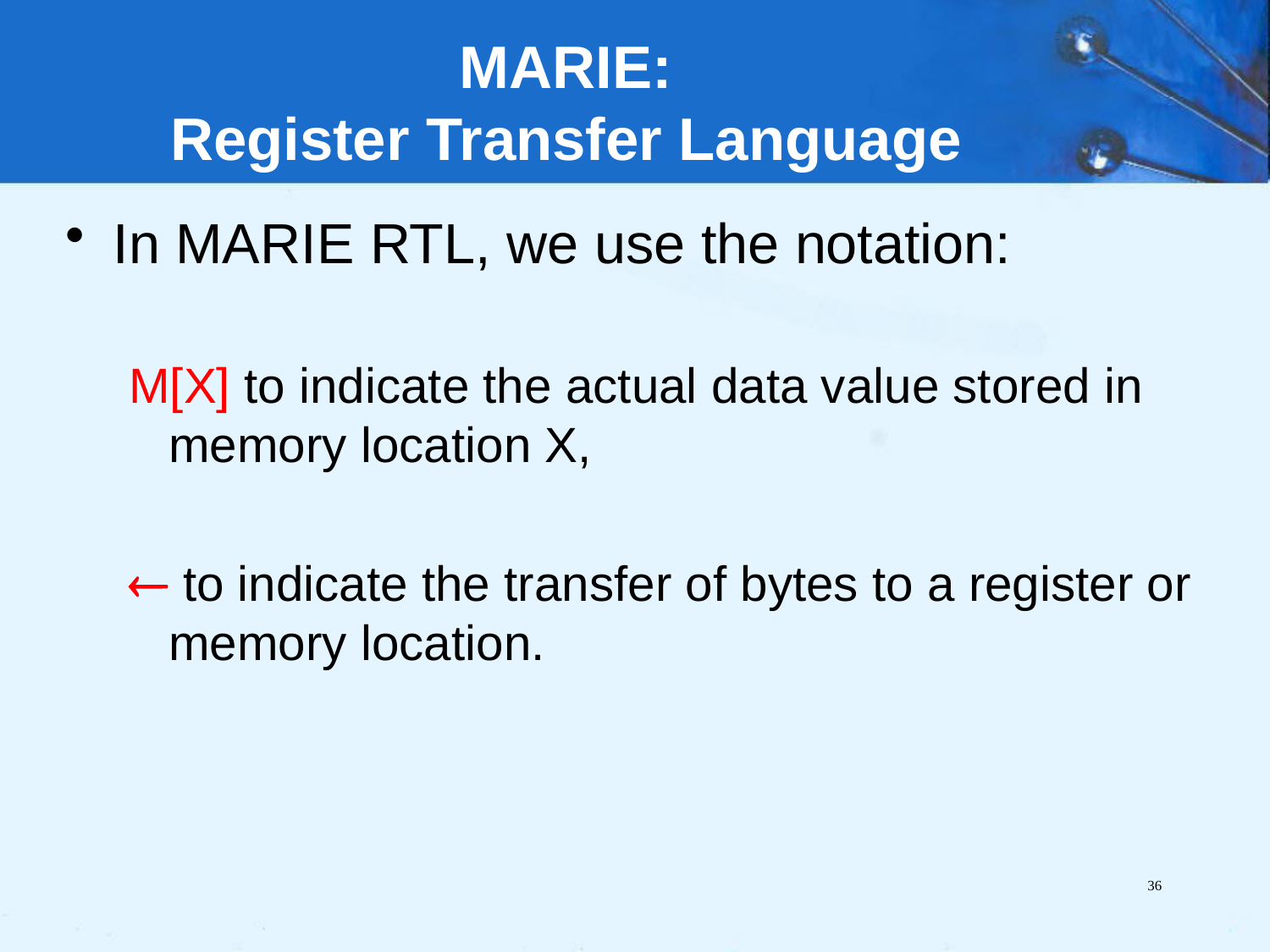

# MARIE: Register Transfer Language
In MARIE RTL, we use the notation:

M[X] to indicate the actual data value stored in memory location X,

← to indicate the transfer of bytes to a register or memory location.
36